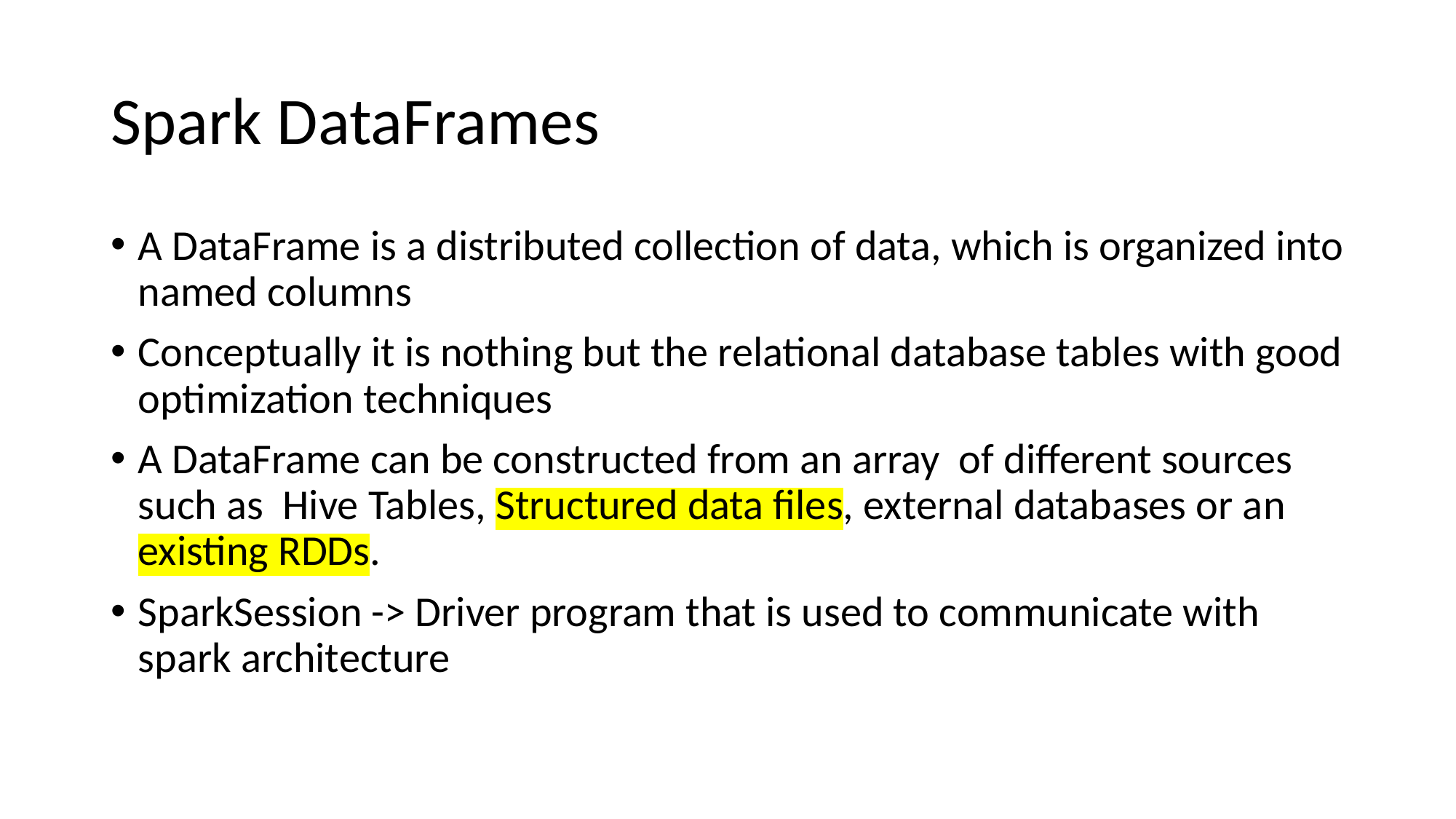

# Spark DataFrames
A DataFrame is a distributed collection of data, which is organized into named columns
Conceptually it is nothing but the relational database tables with good optimization techniques
A DataFrame can be constructed from an array  of different sources such as  Hive Tables, Structured data files, external databases or an existing RDDs.
SparkSession -> Driver program that is used to communicate with spark architecture